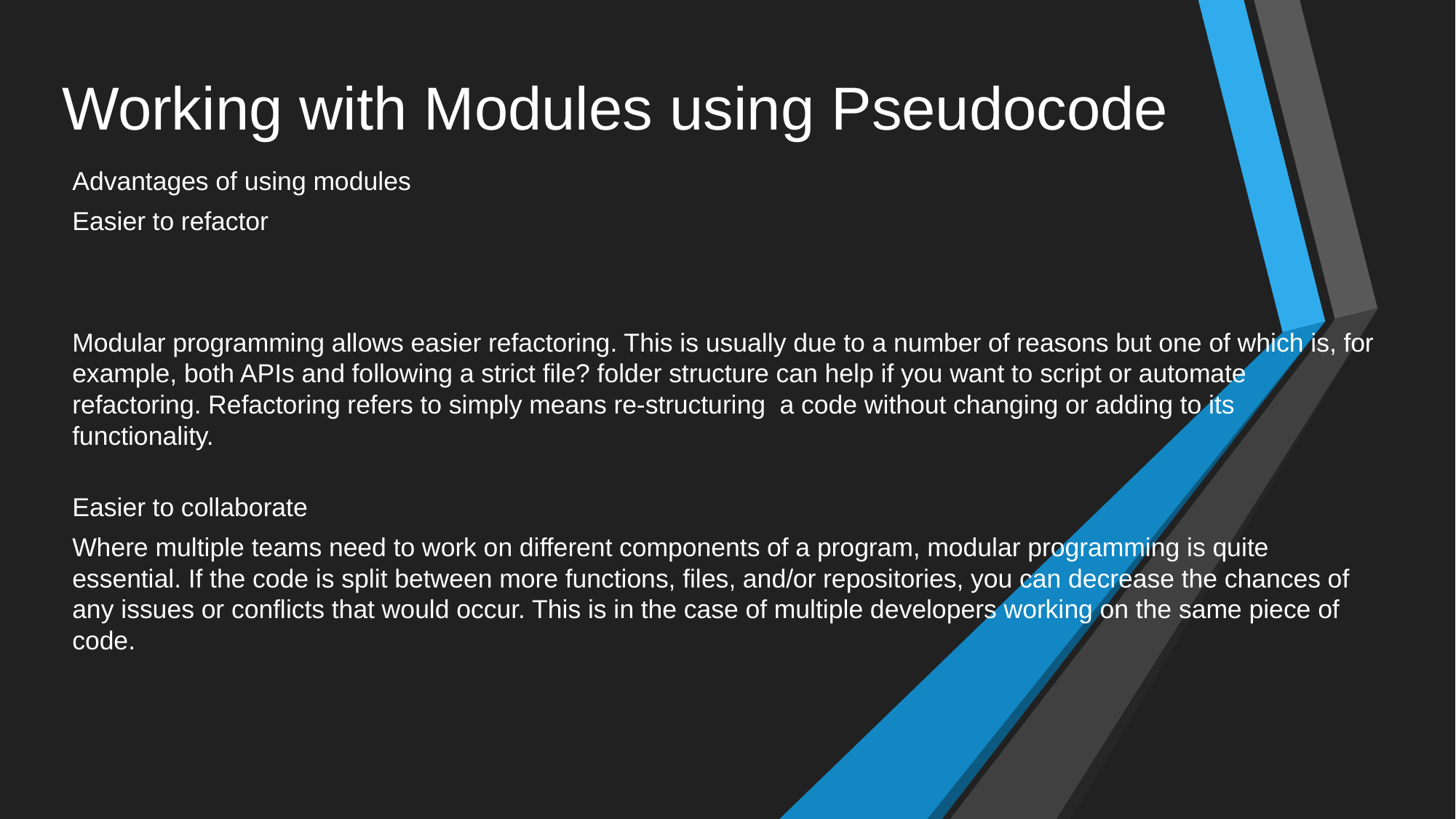

# Working with Modules using Pseudocode
Advantages of using modules
Easier to refactor

Modular programming allows easier refactoring. This is usually due to a number of reasons but one of which is, for example, both APIs and following a strict file? folder structure can help if you want to script or automate refactoring. Refactoring refers to simply means re-structuring  a code without changing or adding to its functionality.
Easier to collaborate
Where multiple teams need to work on different components of a program, modular programming is quite essential. If the code is split between more functions, files, and/or repositories, you can decrease the chances of any issues or conflicts that would occur. This is in the case of multiple developers working on the same piece of code.